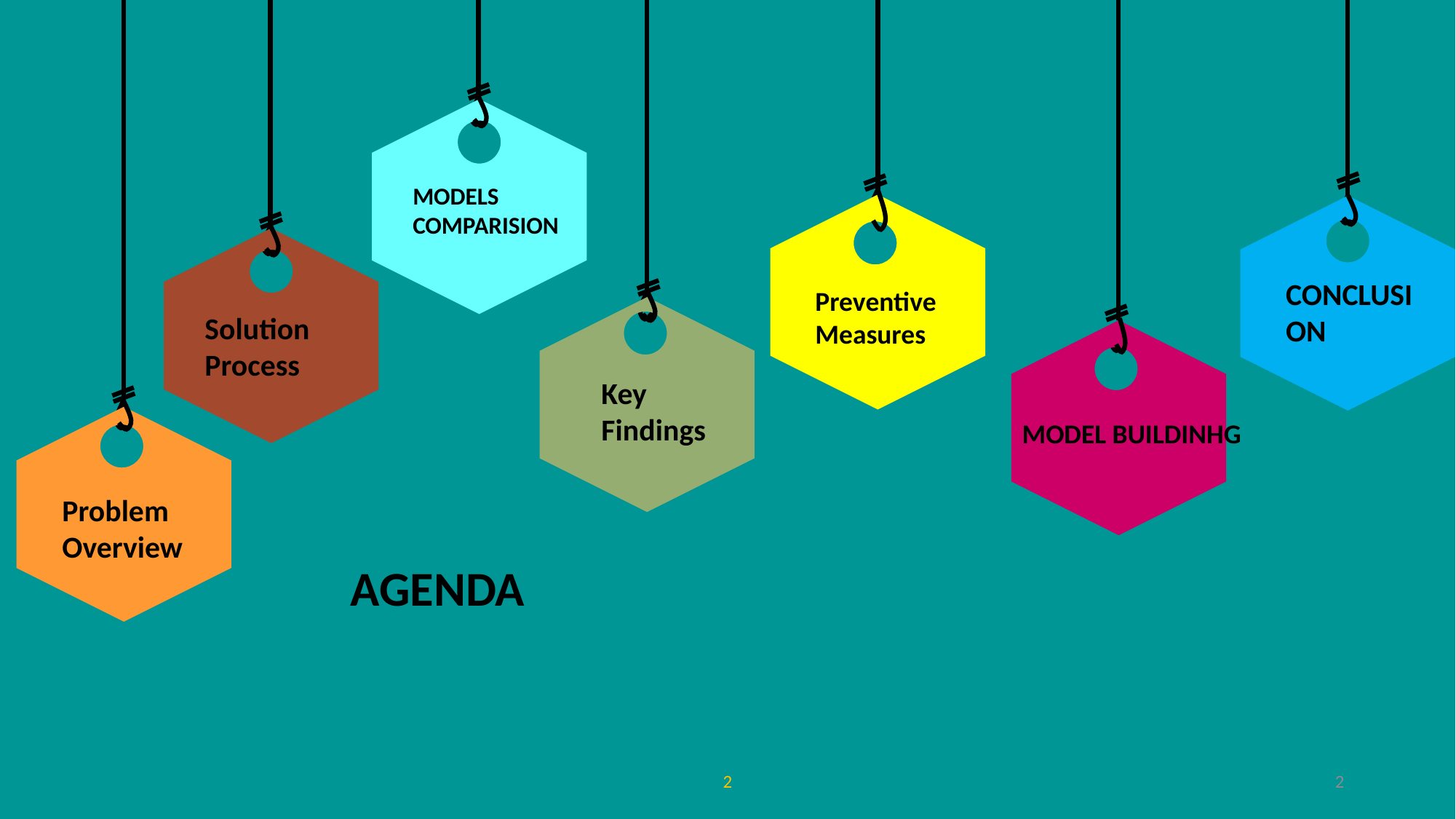

Problem Overview

MODELS COMPARISION

Preventive
Measures

CONCLUSION

Solution Process

Key Findings

MODEL BUILDINHG

AGENDA
2
2